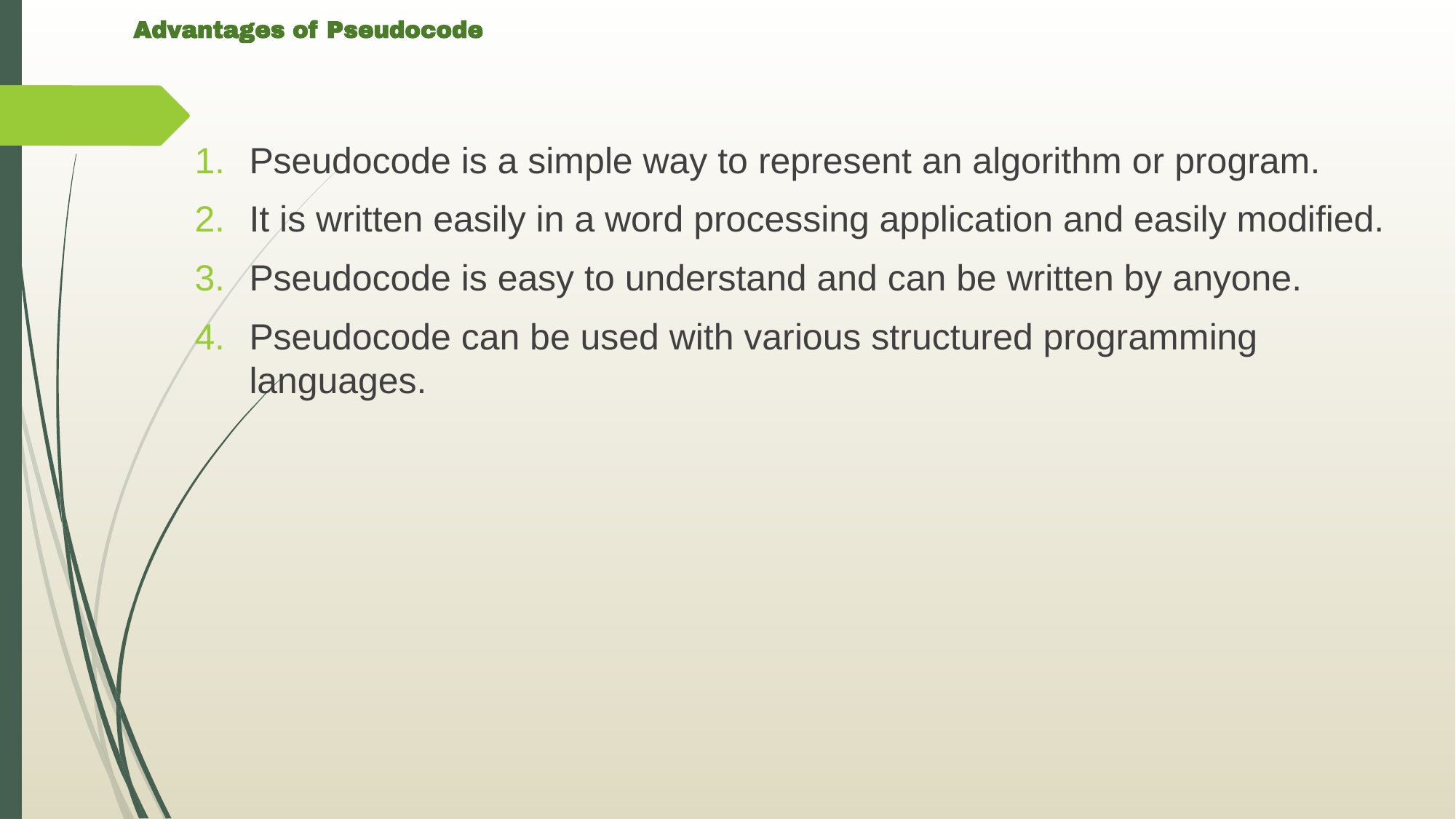

# Advantages of Pseudocode
Pseudocode is a simple way to represent an algorithm or program.
It is written easily in a word processing application and easily modified.
Pseudocode is easy to understand and can be written by anyone.
Pseudocode can be used with various structured programming languages.